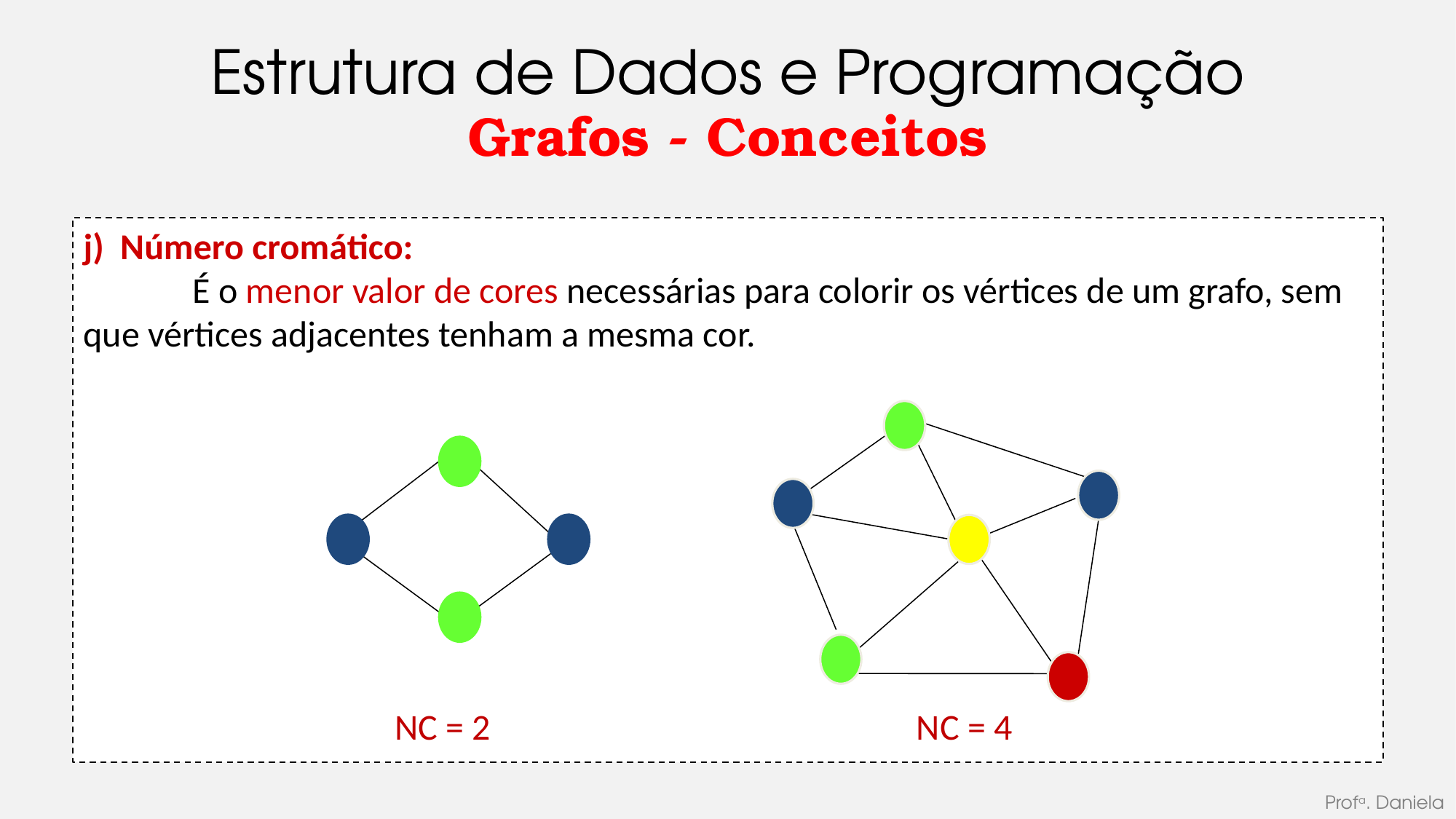

Estrutura de Dados e Programação

Grafos - Conceitos

j)  Número cromático:
	É o menor valor de cores necessárias para colorir os vértices de um grafo, sem que vértices adjacentes tenham a mesma cor.
                                      NC = 2                                                    NC = 4

Profa. Daniela